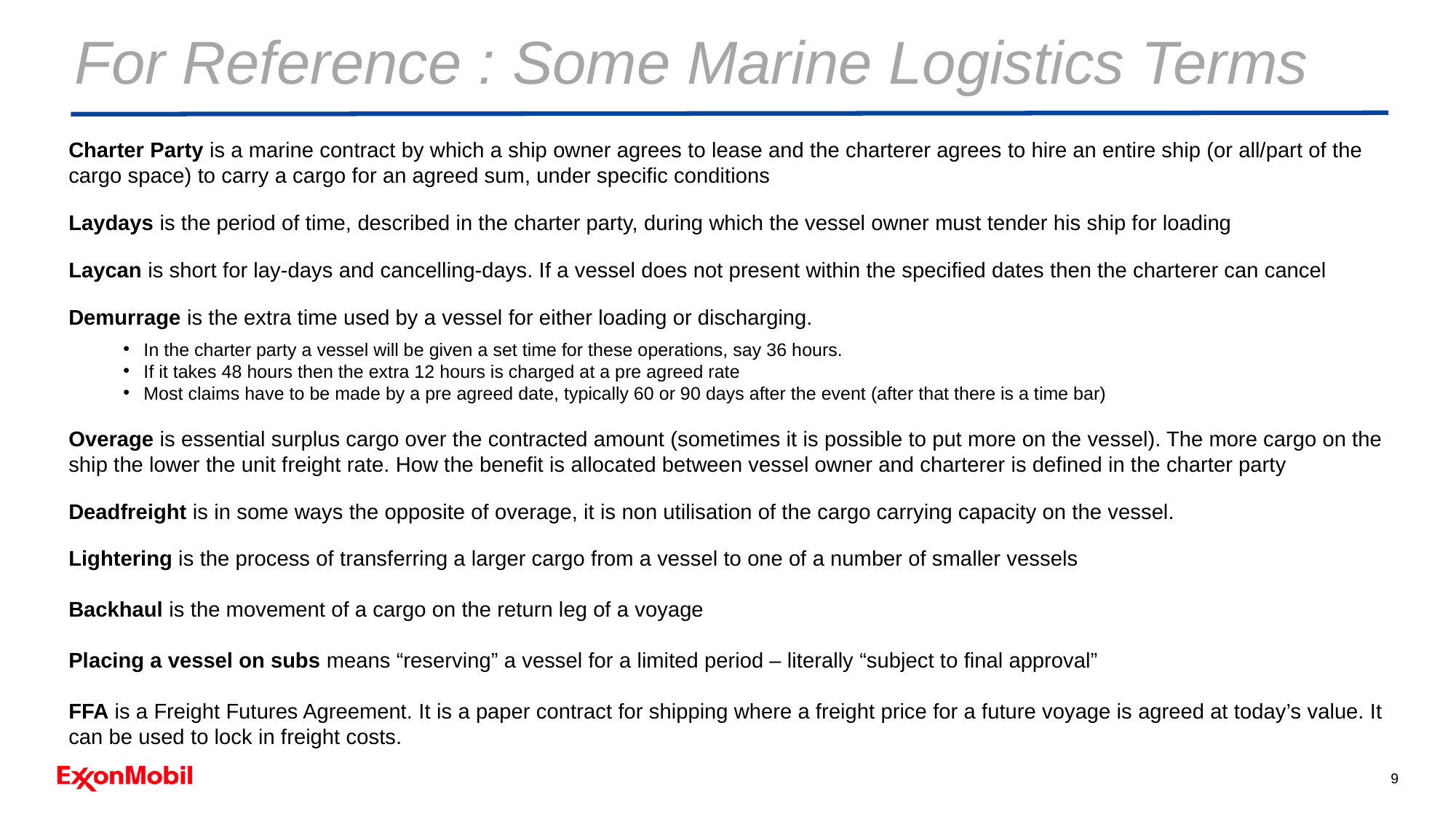

# For Reference : Some Marine Logistics Terms
Charter Party is a marine contract by which a ship owner agrees to lease and the charterer agrees to hire an entire ship (or all/part of the cargo space) to carry a cargo for an agreed sum, under specific conditions

Laydays is the period of time, described in the charter party, during which the vessel owner must tender his ship for loading

Laycan is short for lay-days and cancelling-days. If a vessel does not present within the specified dates then the charterer can cancel

Demurrage is the extra time used by a vessel for either loading or discharging.

In the charter party a vessel will be given a set time for these operations, say 36 hours.
If it takes 48 hours then the extra 12 hours is charged at a pre agreed rate
Most claims have to be made by a pre agreed date, typically 60 or 90 days after the event (after that there is a time bar)

Overage is essential surplus cargo over the contracted amount (sometimes it is possible to put more on the vessel). The more cargo on the ship the lower the unit freight rate. How the benefit is allocated between vessel owner and charterer is defined in the charter party

Deadfreight is in some ways the opposite of overage, it is non utilisation of the cargo carrying capacity on the vessel.

Lightering is the process of transferring a larger cargo from a vessel to one of a number of smaller vessels

Backhaul is the movement of a cargo on the return leg of a voyage

Placing a vessel on subs means “reserving” a vessel for a limited period – literally “subject to final approval”

FFA is a Freight Futures Agreement. It is a paper contract for shipping where a freight price for a future voyage is agreed at today’s value. It can be used to lock in freight costs.
9